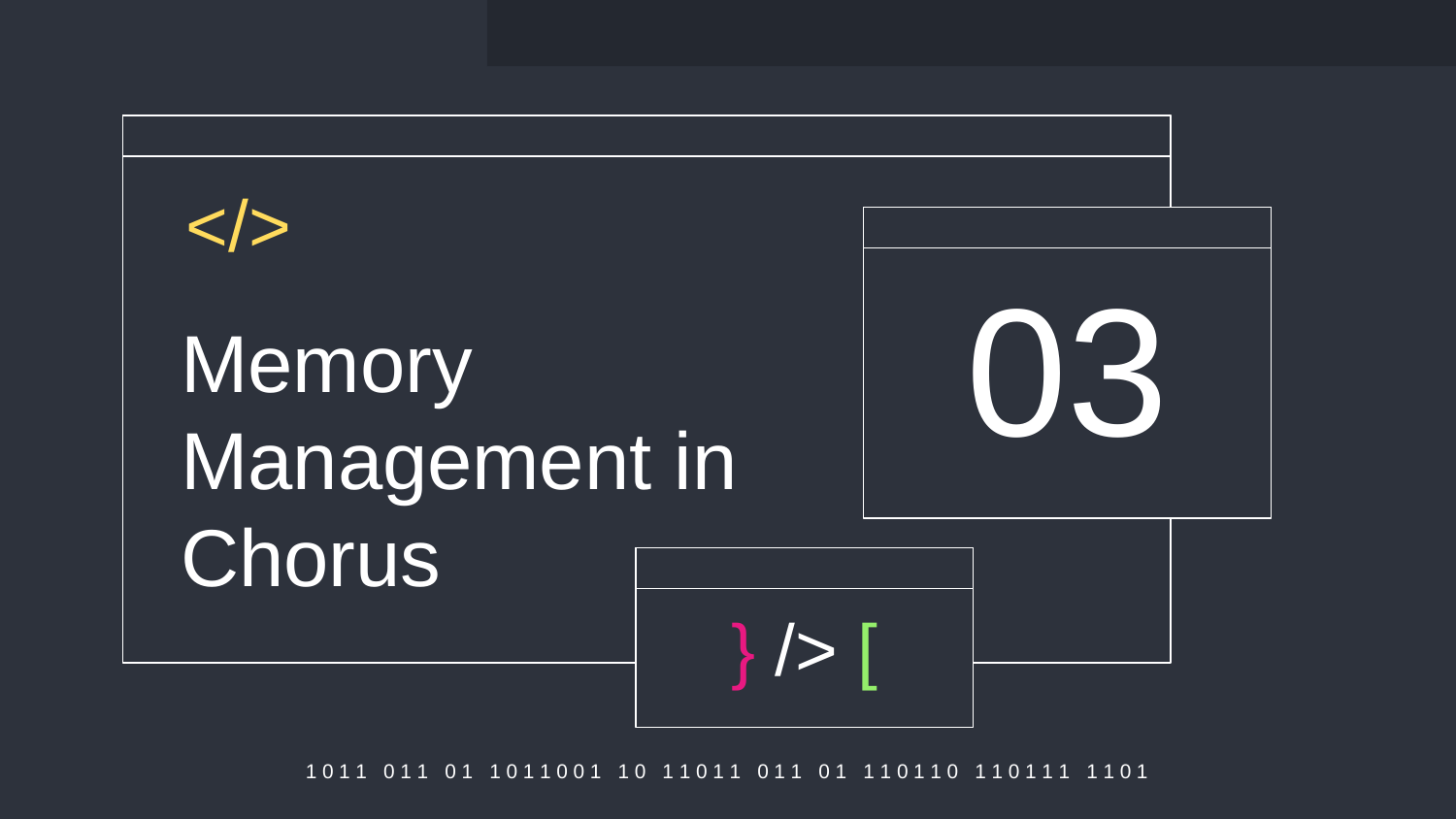

</>

03
# Memory Management in Chorus

} /> [